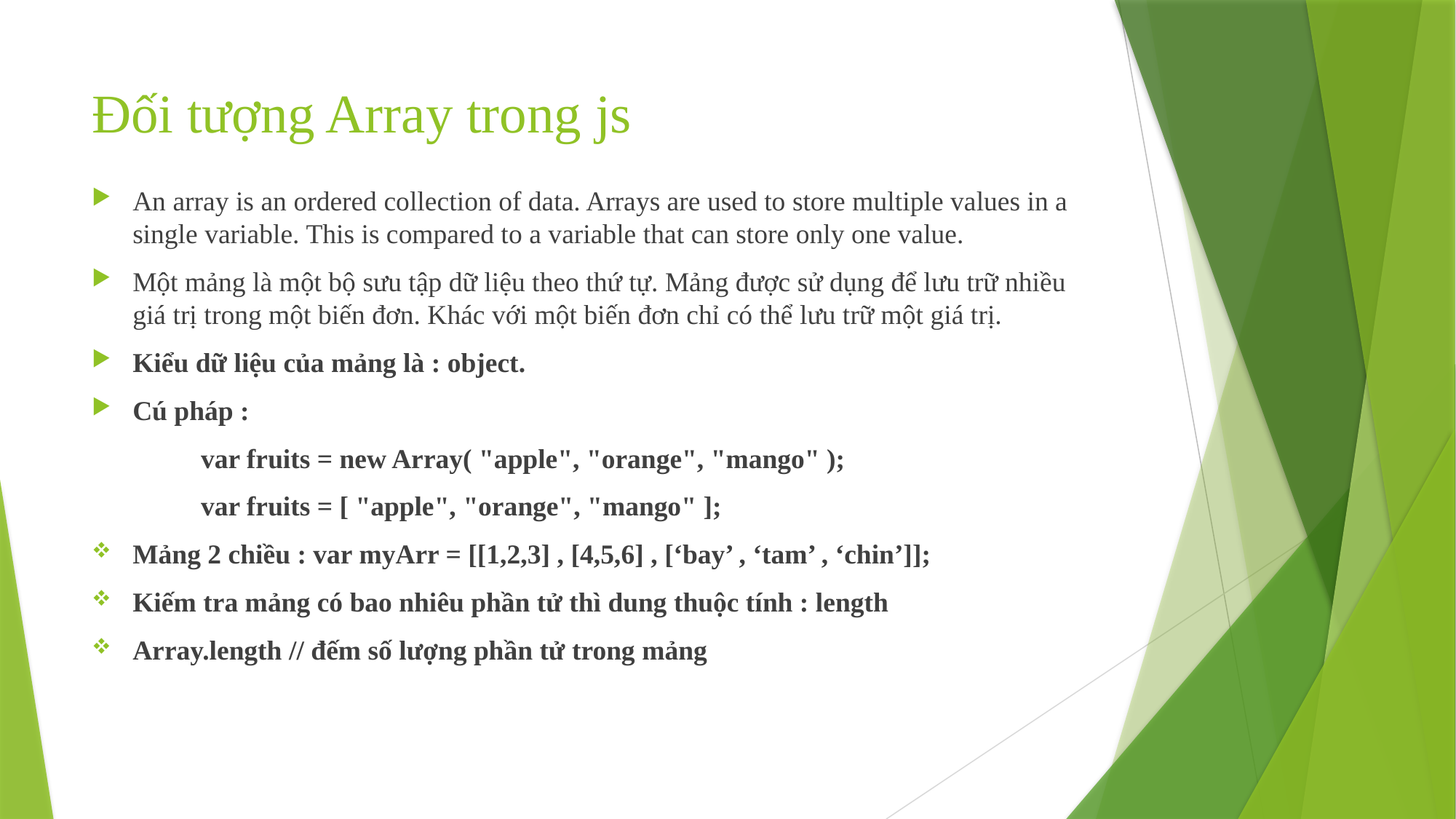

# Đối tượng Array trong js
An array is an ordered collection of data. Arrays are used to store multiple values in a single variable. This is compared to a variable that can store only one value.
Một mảng là một bộ sưu tập dữ liệu theo thứ tự. Mảng được sử dụng để lưu trữ nhiều giá trị trong một biến đơn. Khác với một biến đơn chỉ có thể lưu trữ một giá trị.
Kiểu dữ liệu của mảng là : object.
Cú pháp :
 	var fruits = new Array( "apple", "orange", "mango" );
	var fruits = [ "apple", "orange", "mango" ];
Mảng 2 chiều : var myArr = [[1,2,3] , [4,5,6] , [‘bay’ , ‘tam’ , ‘chin’]];
Kiếm tra mảng có bao nhiêu phần tử thì dung thuộc tính : length
Array.length // đếm số lượng phần tử trong mảng